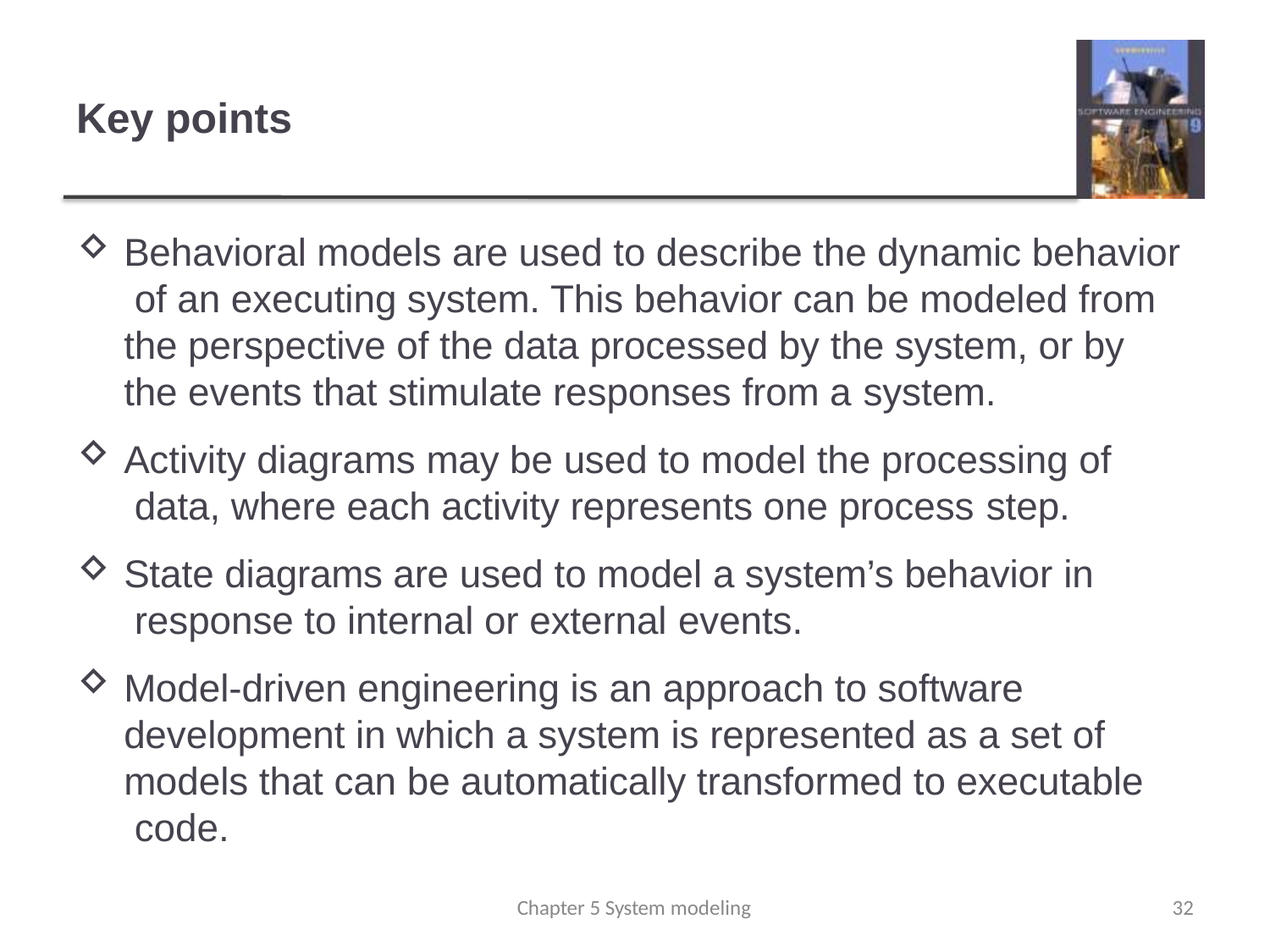

# Key points
Behavioral models are used to describe the dynamic behavior  of an executing system. This behavior can be modeled from  the perspective of the data processed by the system, or by  the events that stimulate responses from a system.
Activity diagrams may be used to model the processing of  data, where each activity represents one process step.
State diagrams are used to model a system’s behavior in  response to internal or external events.
Model-driven engineering is an approach to software  development in which a system is represented as a set of  models that can be automatically transformed to executable  code.
Chapter 5 System modeling
32